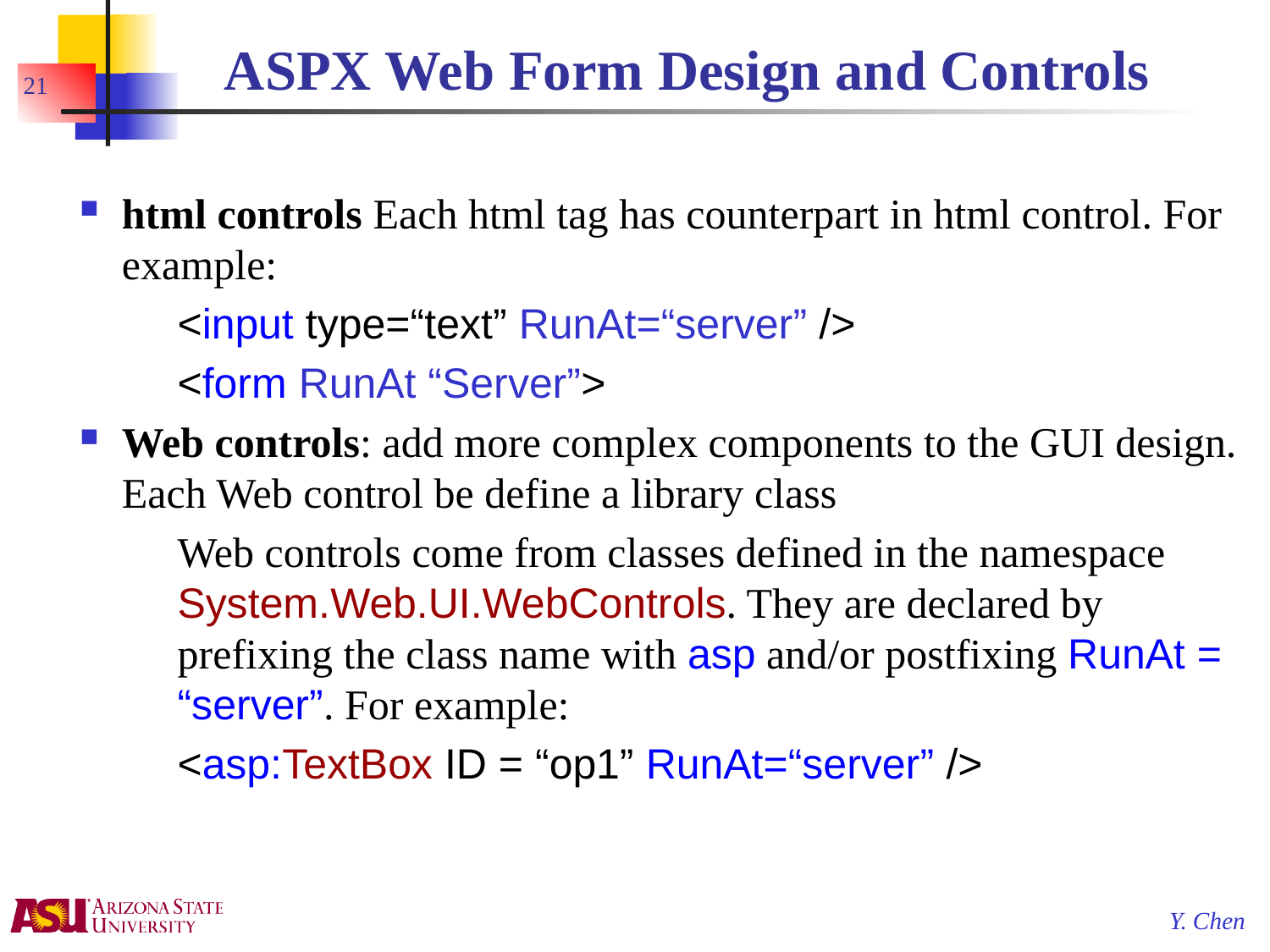

# ASPX Web Form Design and Controls
21
html controls Each html tag has counterpart in html control. For example:
	<input type=“text” RunAt=“server” />
	<form RunAt “Server”>
Web controls: add more complex components to the GUI design. Each Web control be define a library class
	Web controls come from classes defined in the namespace System.Web.UI.WebControls. They are declared by prefixing the class name with asp and/or postfixing RunAt = “server”. For example:
	<asp:TextBox ID = “op1” RunAt=“server” />